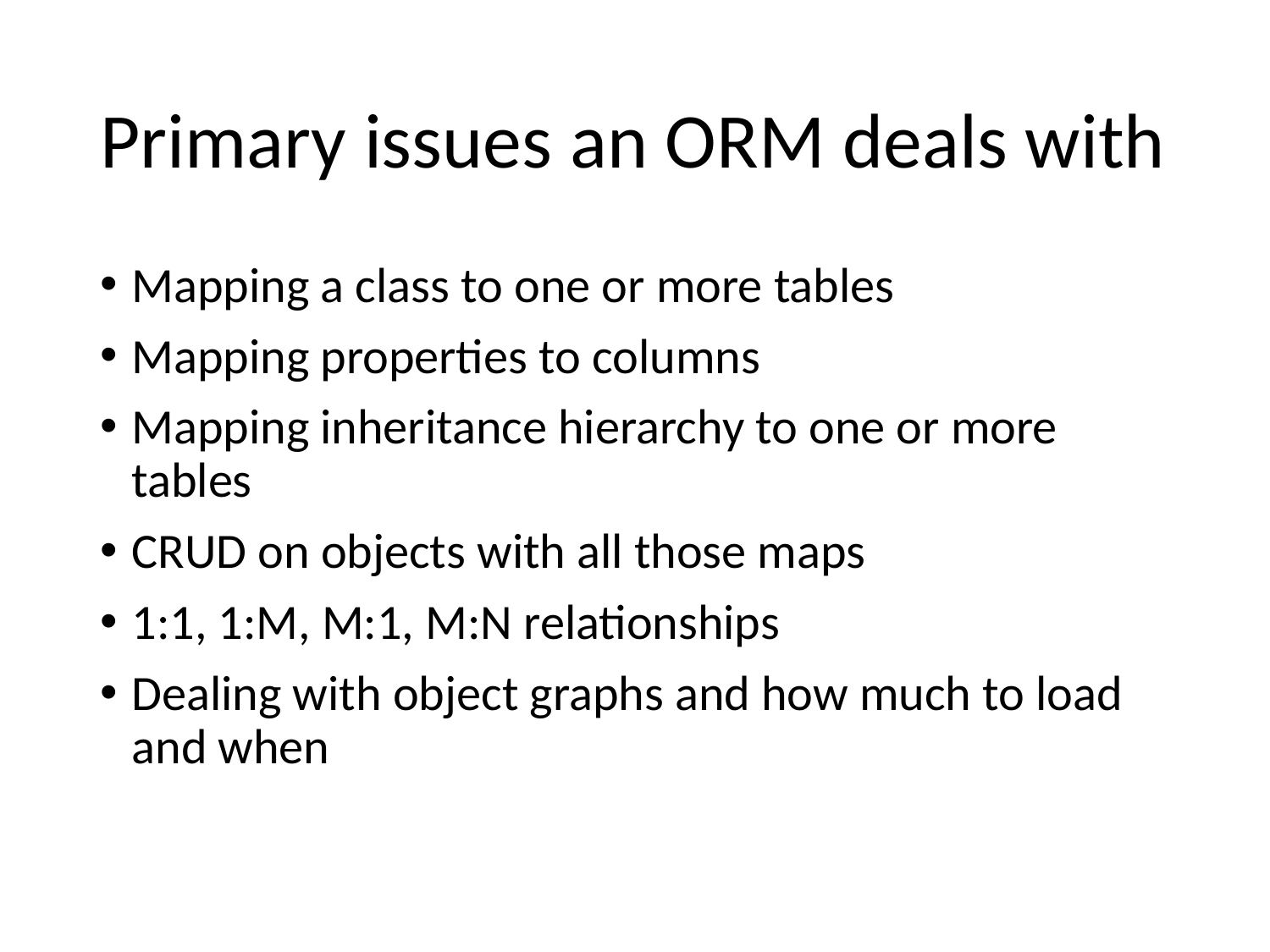

# Primary issues an ORM deals with
Mapping a class to one or more tables
Mapping properties to columns
Mapping inheritance hierarchy to one or more tables
CRUD on objects with all those maps
1:1, 1:M, M:1, M:N relationships
Dealing with object graphs and how much to load and when